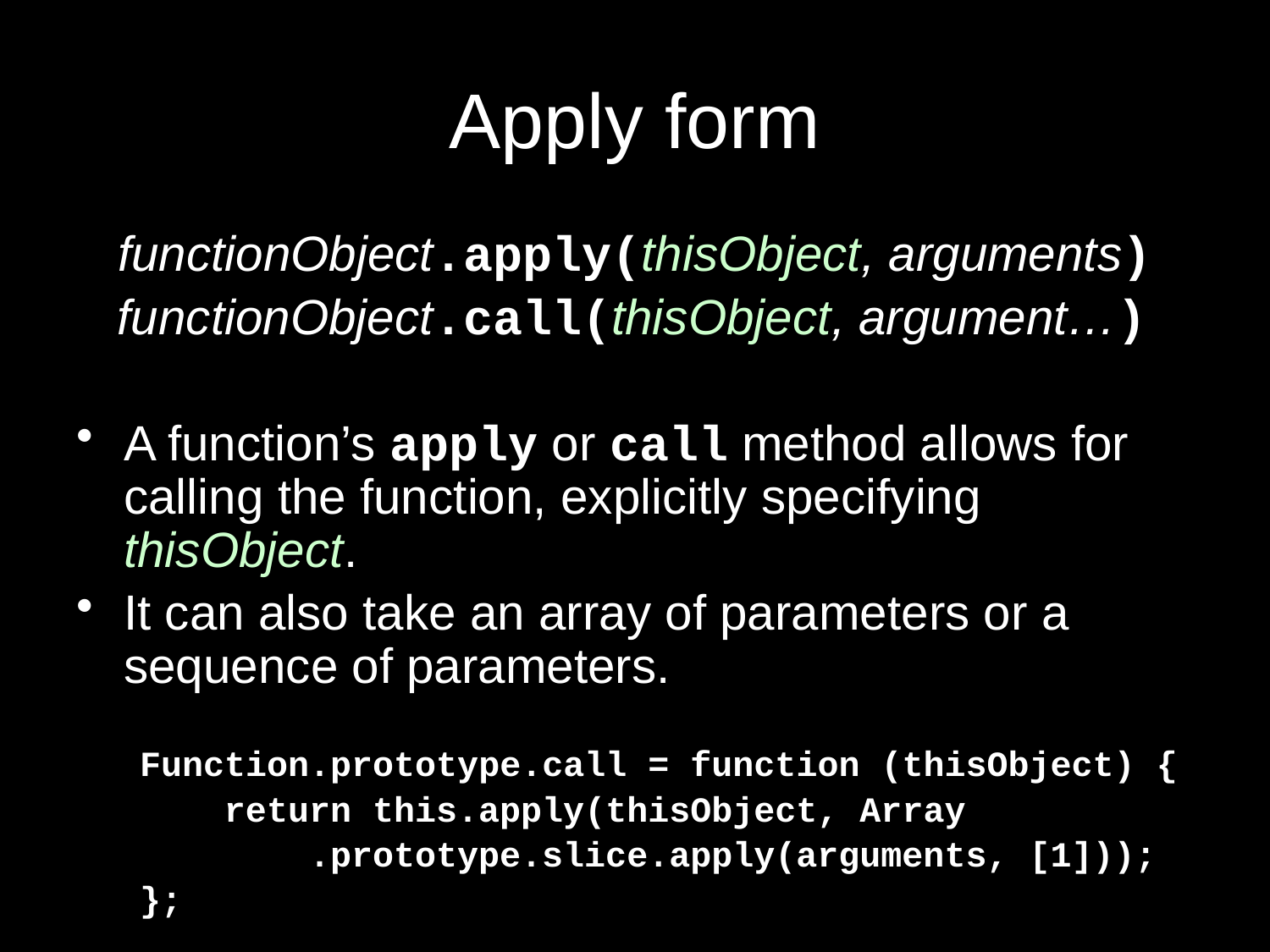

# Apply form
functionObject.apply(thisObject, arguments)
   functionObject.call(thisObject, argument…)

A function’s apply or call method allows for calling the function, explicitly specifying thisObject.
It can also take an array of parameters or a sequence of parameters.

Function.prototype.call = function (thisObject) {
    return this.apply(thisObject, Array
        .prototype.slice.apply(arguments, [1]));
};